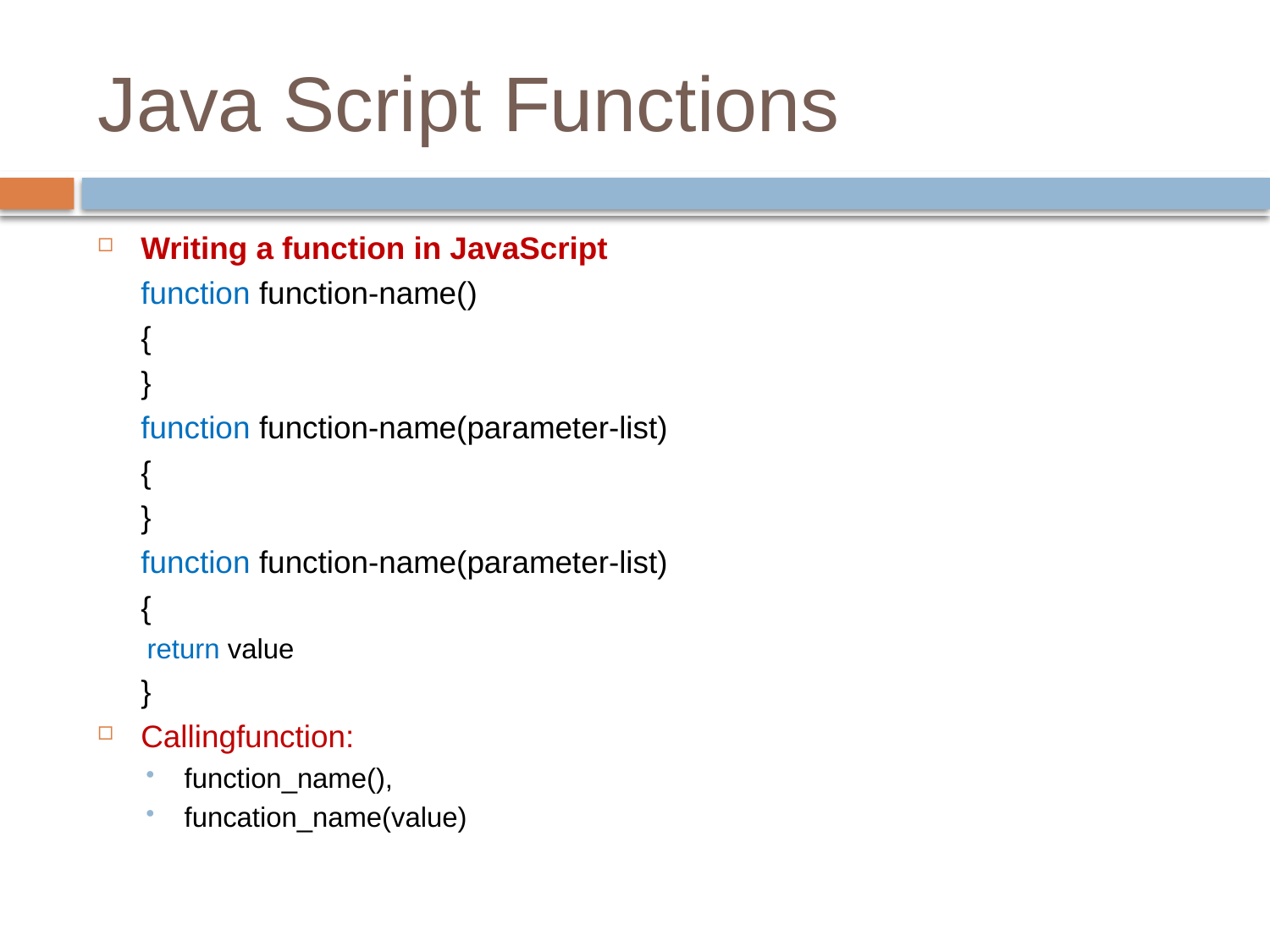

# Java Script Functions
Writing a function in JavaScript
	function function-name()
	{
	}
	function function-name(parameter-list)
	{
	}
	function function-name(parameter-list)
	{
return value
	}
Callingfunction:
function_name(),
funcation_name(value)